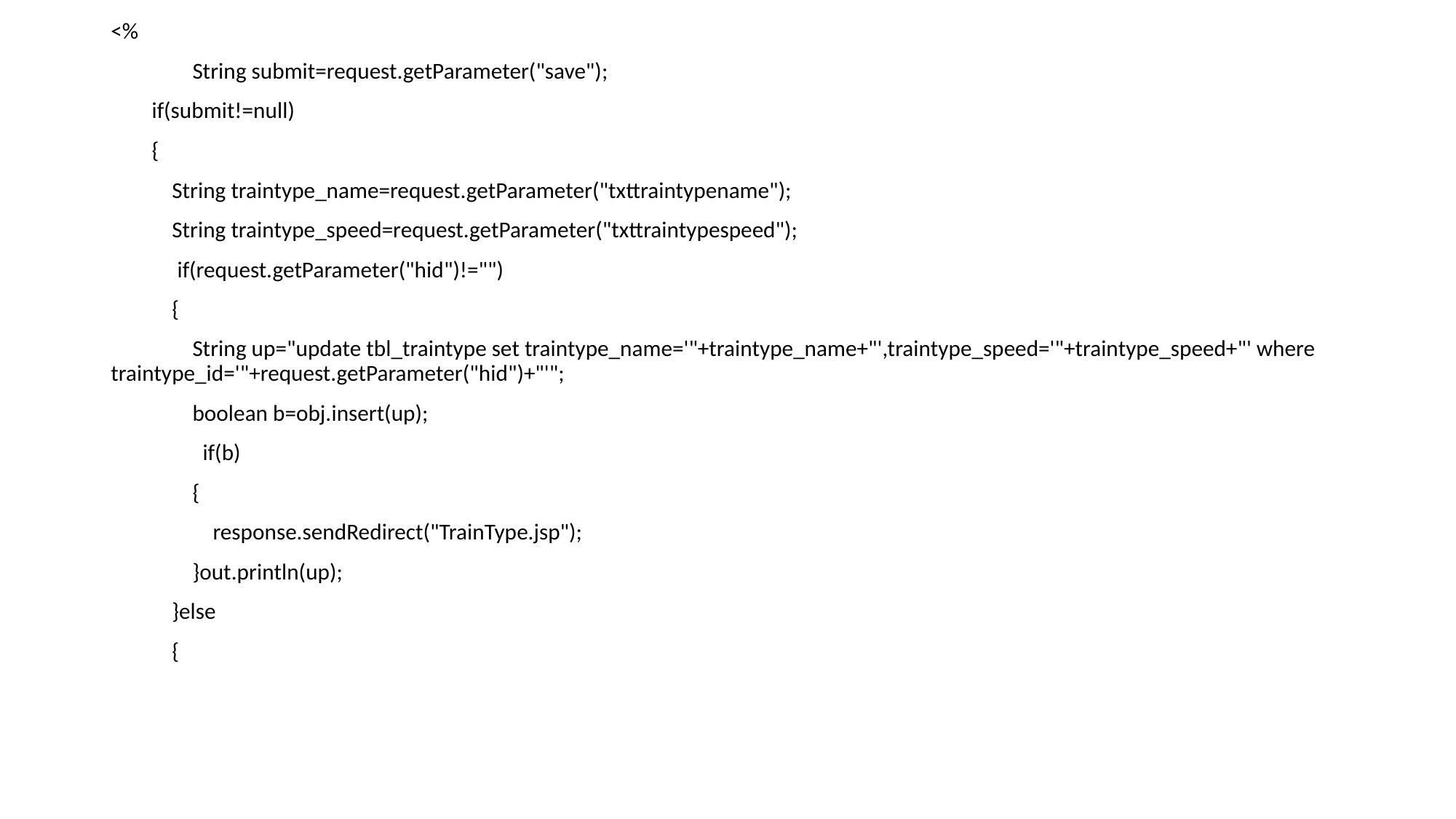

<%
                String submit=request.getParameter("save");
        if(submit!=null)
        {
            String traintype_name=request.getParameter("txttraintypename");
            String traintype_speed=request.getParameter("txttraintypespeed");
             if(request.getParameter("hid")!="")
            {
                String up="update tbl_traintype set traintype_name='"+traintype_name+"',traintype_speed='"+traintype_speed+"' where traintype_id='"+request.getParameter("hid")+"'";
                boolean b=obj.insert(up);
                  if(b)
                {
                    response.sendRedirect("TrainType.jsp");
                }out.println(up);
            }else
            {